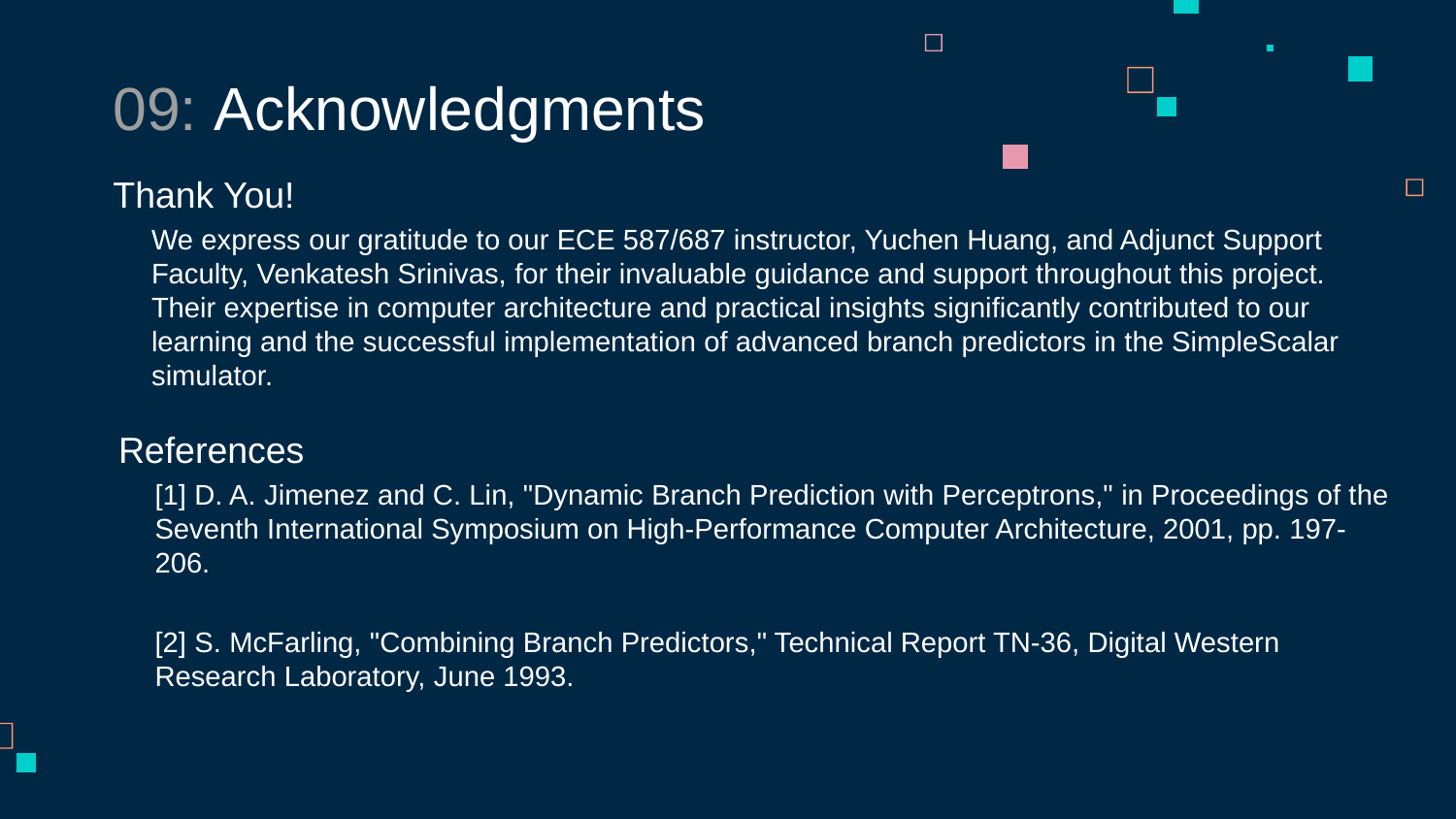

# 09: Acknowledgments
Thank You!
We express our gratitude to our ECE 587/687 instructor, Yuchen Huang, and Adjunct Support Faculty, Venkatesh Srinivas, for their invaluable guidance and support throughout this project. Their expertise in computer architecture and practical insights significantly contributed to our learning and the successful implementation of advanced branch predictors in the SimpleScalar simulator.
References
[1] D. A. Jimenez and C. Lin, "Dynamic Branch Prediction with Perceptrons," in Proceedings of the Seventh International Symposium on High-Performance Computer Architecture, 2001, pp. 197-206.

[2] S. McFarling, "Combining Branch Predictors," Technical Report TN-36, Digital Western Research Laboratory, June 1993.